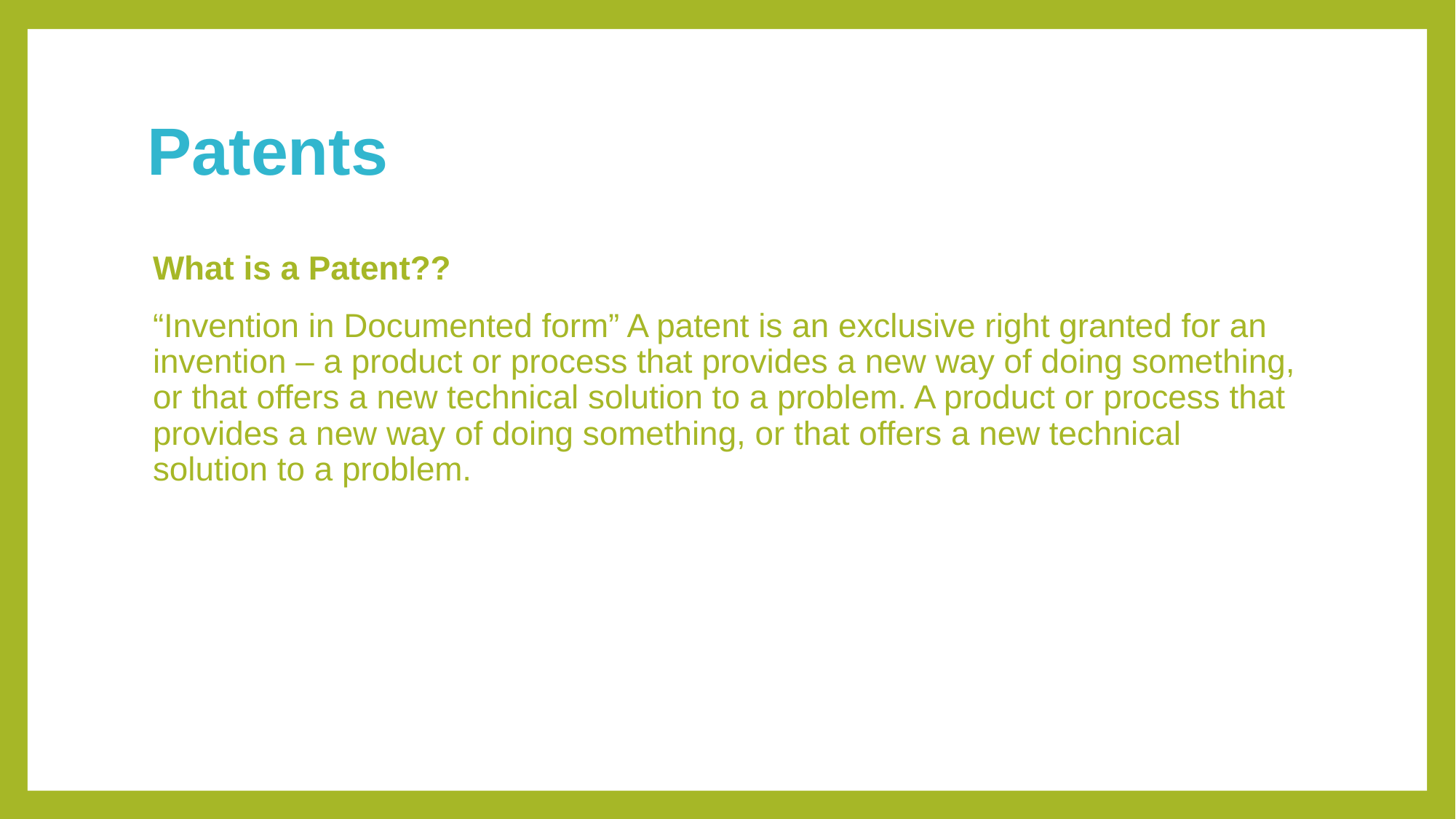

# Patents
What is a Patent??
“Invention in Documented form” A patent is an exclusive right granted for an invention – a product or process that provides a new way of doing something, or that offers a new technical solution to a problem. A product or process that provides a new way of doing something, or that offers a new technical solution to a problem.